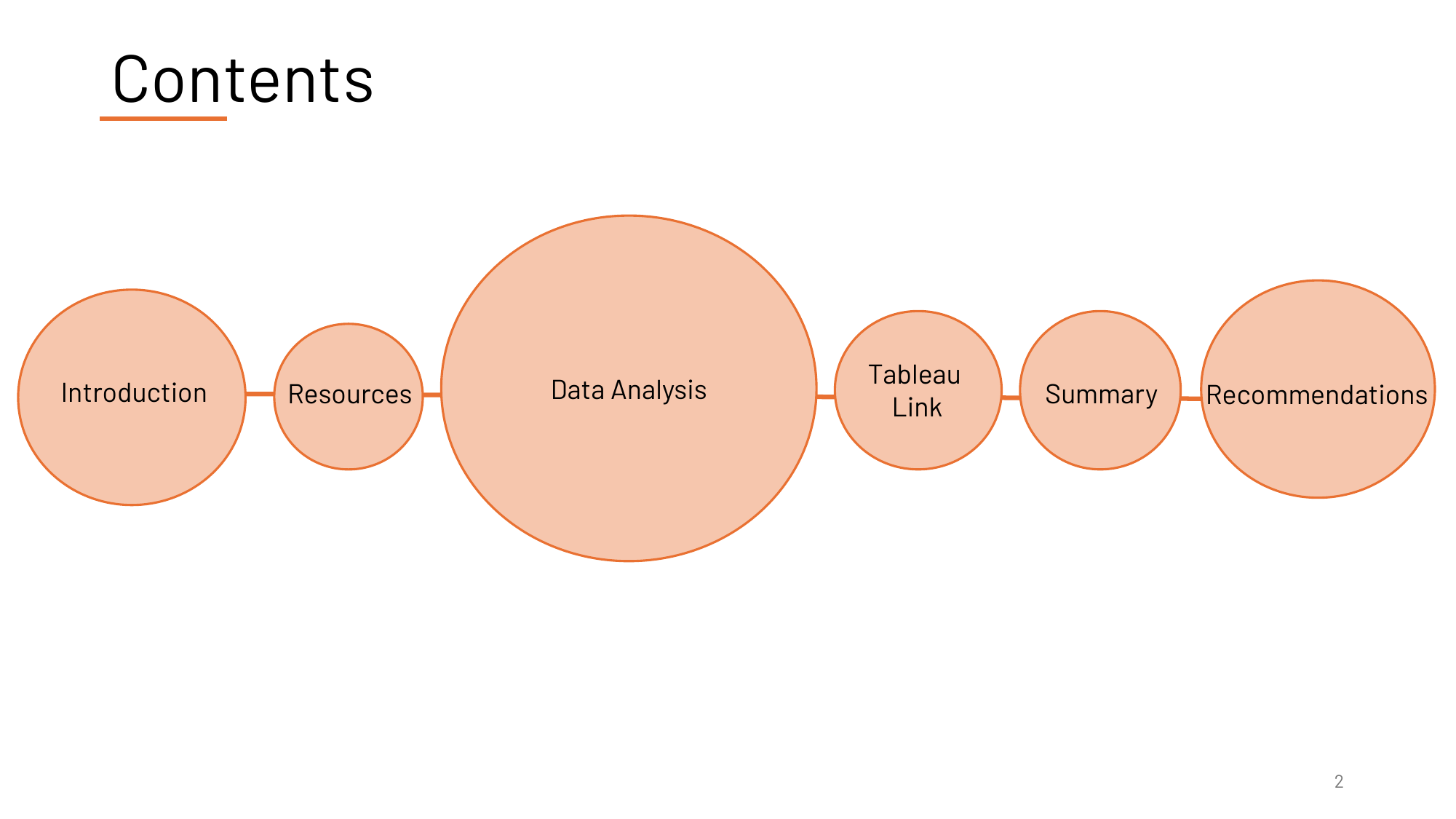

# Contents
Data Analysis

Tableau
Link
Introduction
Resources
Summary
Recommendations
2